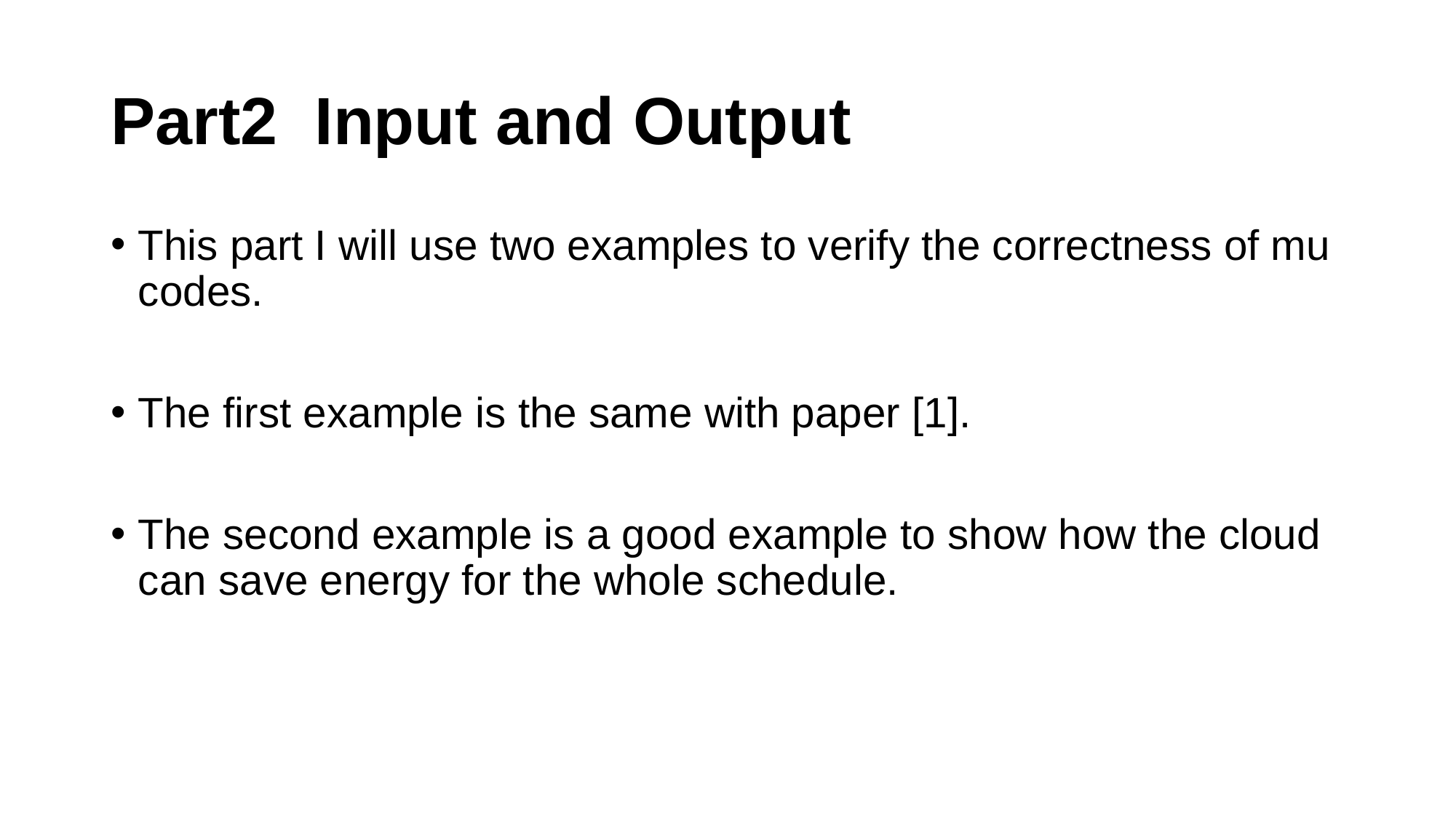

# Part2  Input and Output
This part I will use two examples to verify the correctness of mu codes.

The first example is the same with paper [1].

The second example is a good example to show how the cloud can save energy for the whole schedule.